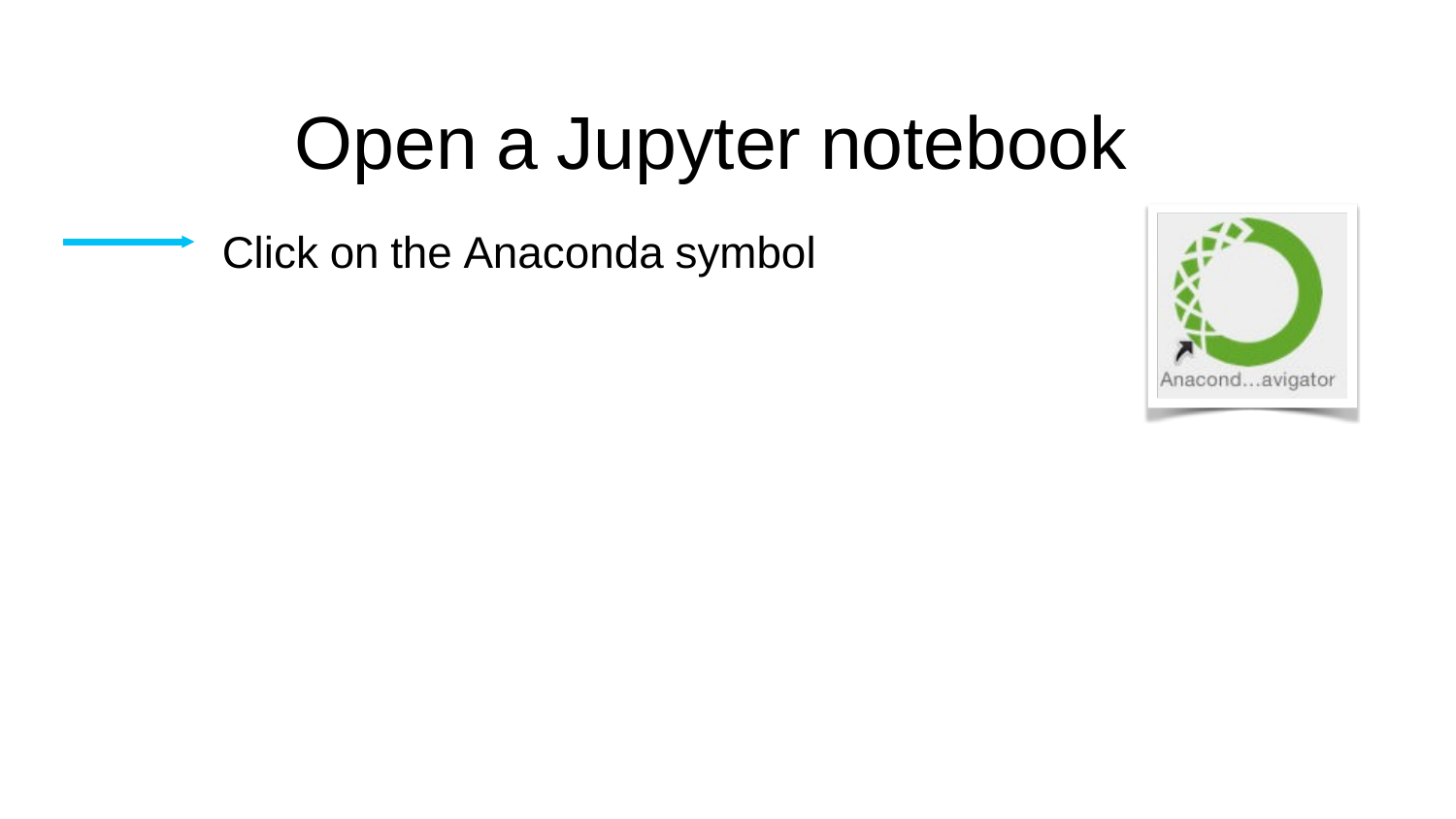

Open a Jupyter notebook

Click on the Anaconda symbol